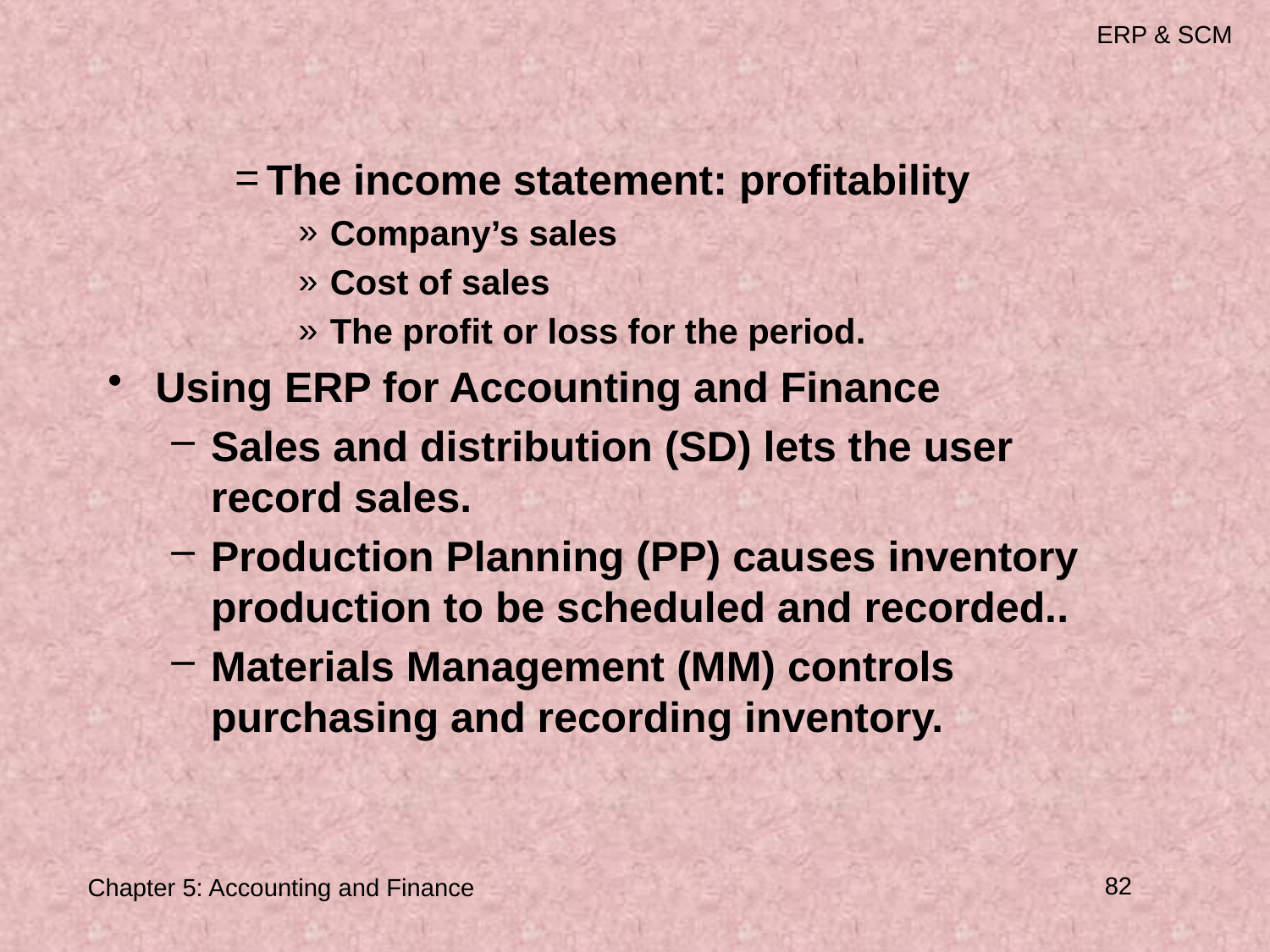

The income statement: profitability
Company’s sales
Cost of sales
The profit or loss for the period.
Using ERP for Accounting and Finance
Sales and distribution (SD) lets the user record sales.
Production Planning (PP) causes inventory production to be scheduled and recorded..
Materials Management (MM) controls purchasing and recording inventory.
Chapter 5: Accounting and Finance